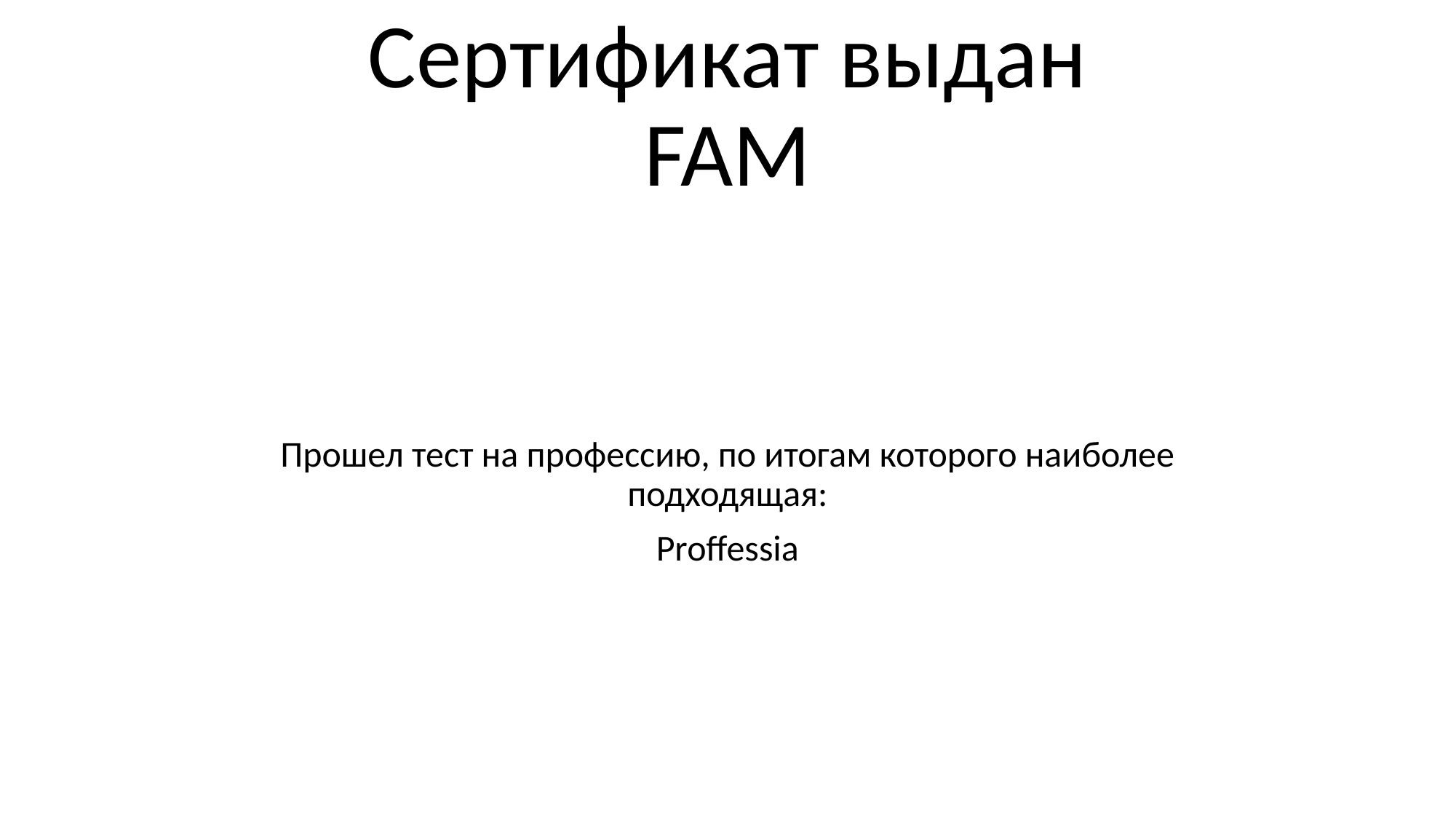

# Сертификат выдан FAM
Прошел тест на профессию, по итогам которого наиболее подходящая:
Proffessia